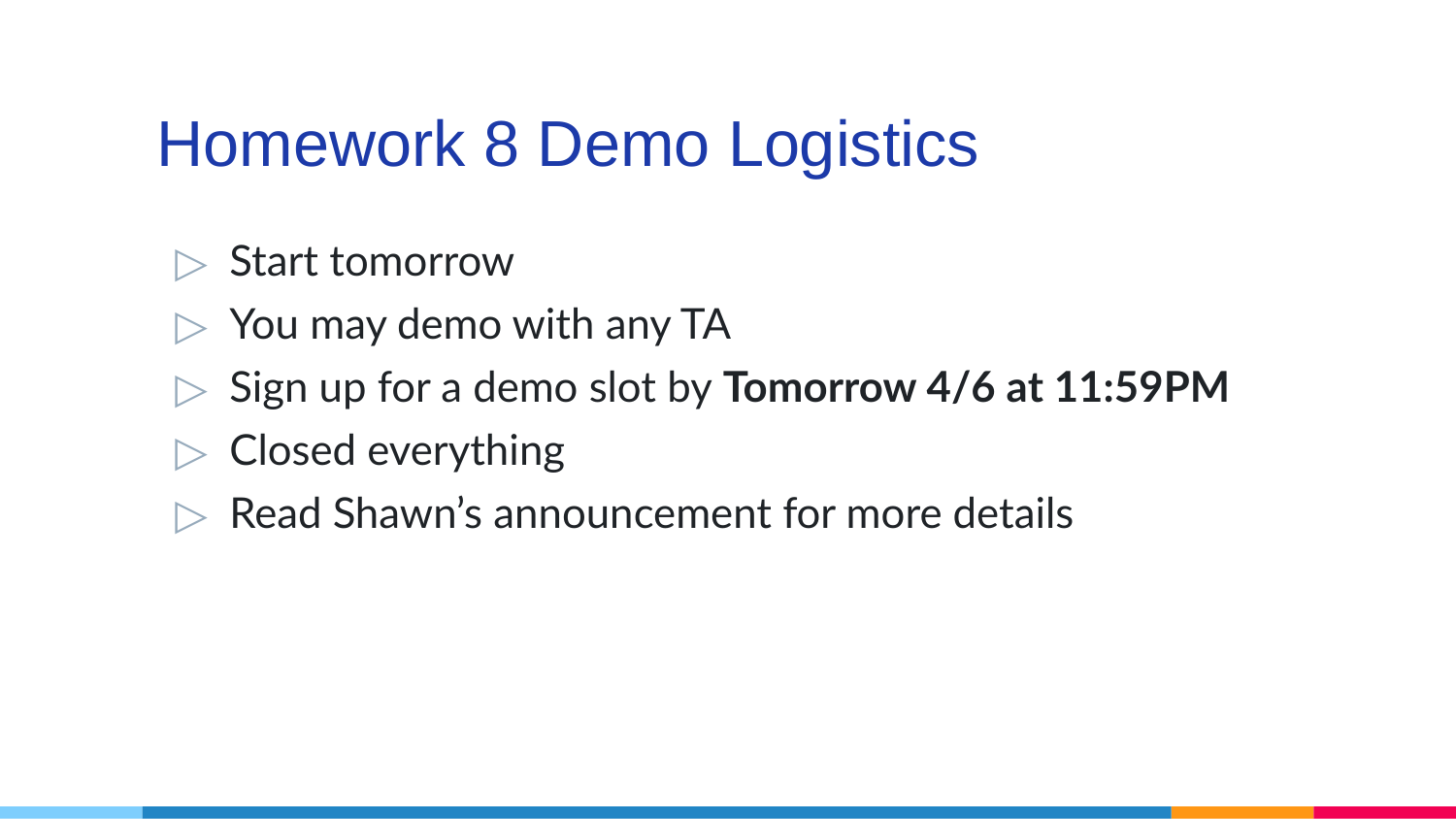

# Homework 8 Demo Logistics
Start tomorrow
You may demo with any TA
Sign up for a demo slot by Tomorrow 4/6 at 11:59PM
Closed everything
Read Shawn’s announcement for more details